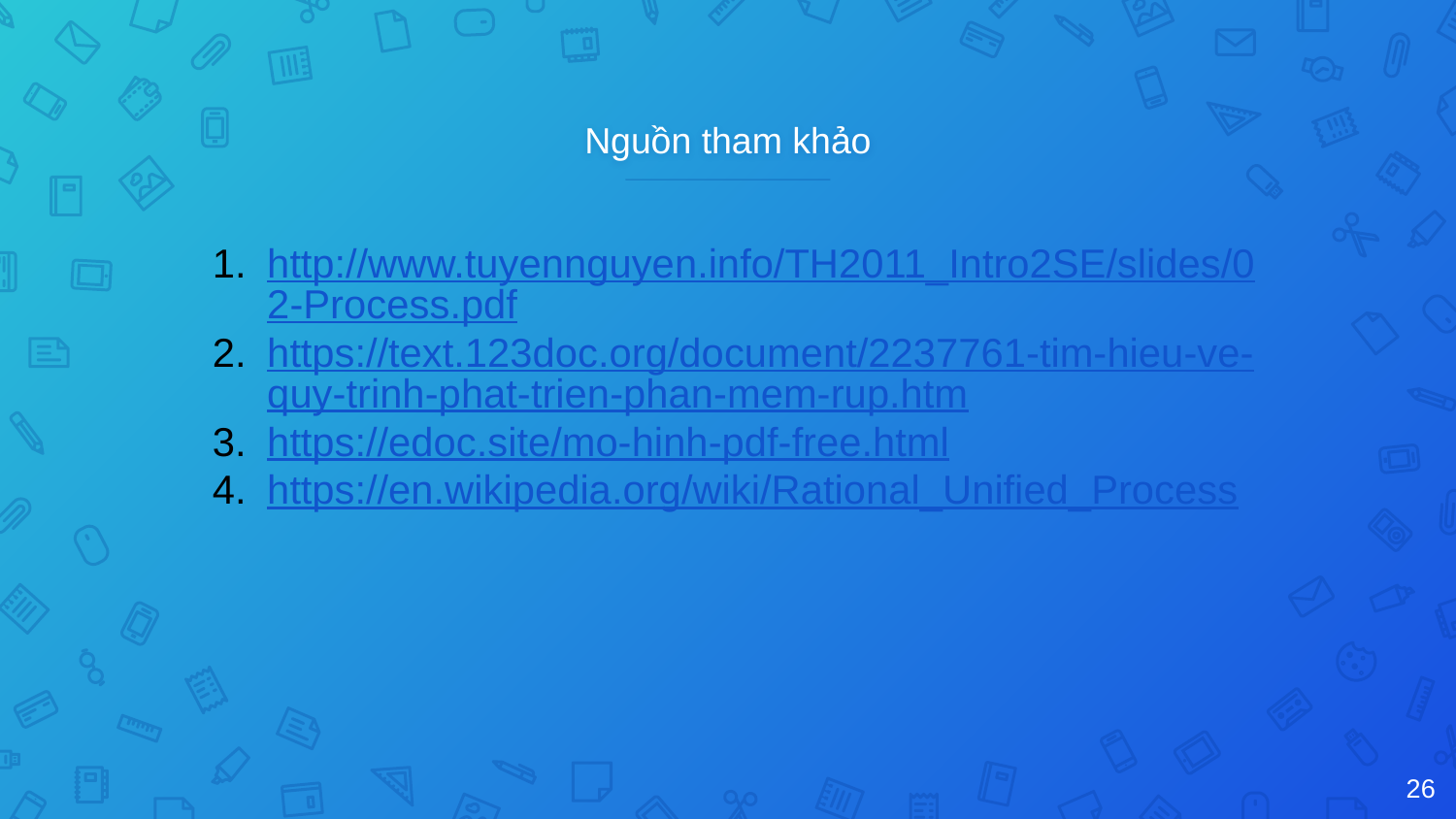

# Nguồn tham khảo
http://www.tuyennguyen.info/TH2011_Intro2SE/slides/02-Process.pdf
https://text.123doc.org/document/2237761-tim-hieu-ve-quy-trinh-phat-trien-phan-mem-rup.htm
https://edoc.site/mo-hinh-pdf-free.html
https://en.wikipedia.org/wiki/Rational_Unified_Process

26